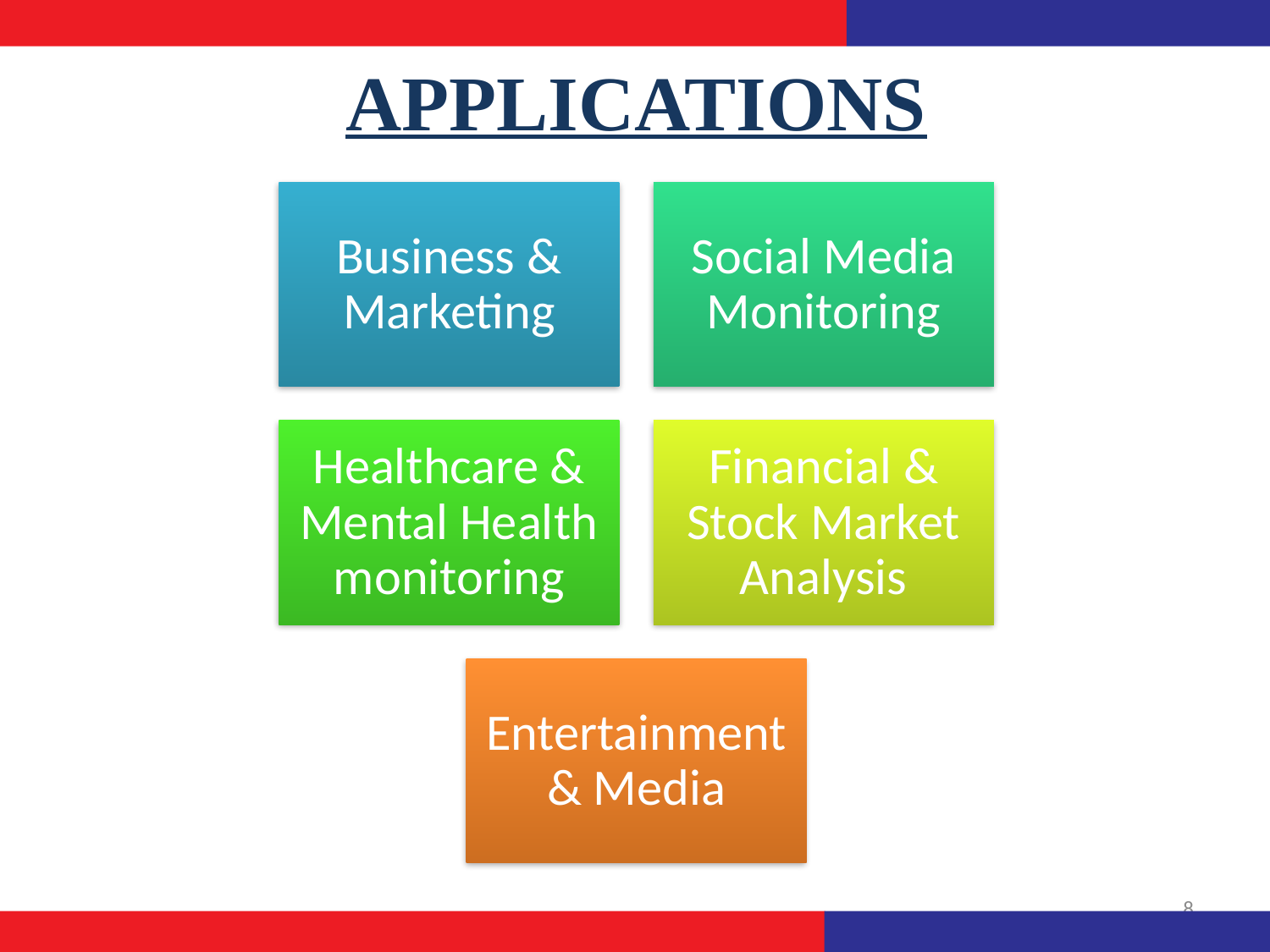

APPLICATIONS
Business & Marketing
Social Media Monitoring
Healthcare & Mental Health monitoring
Financial & Stock Market Analysis
Entertainment & Media
8